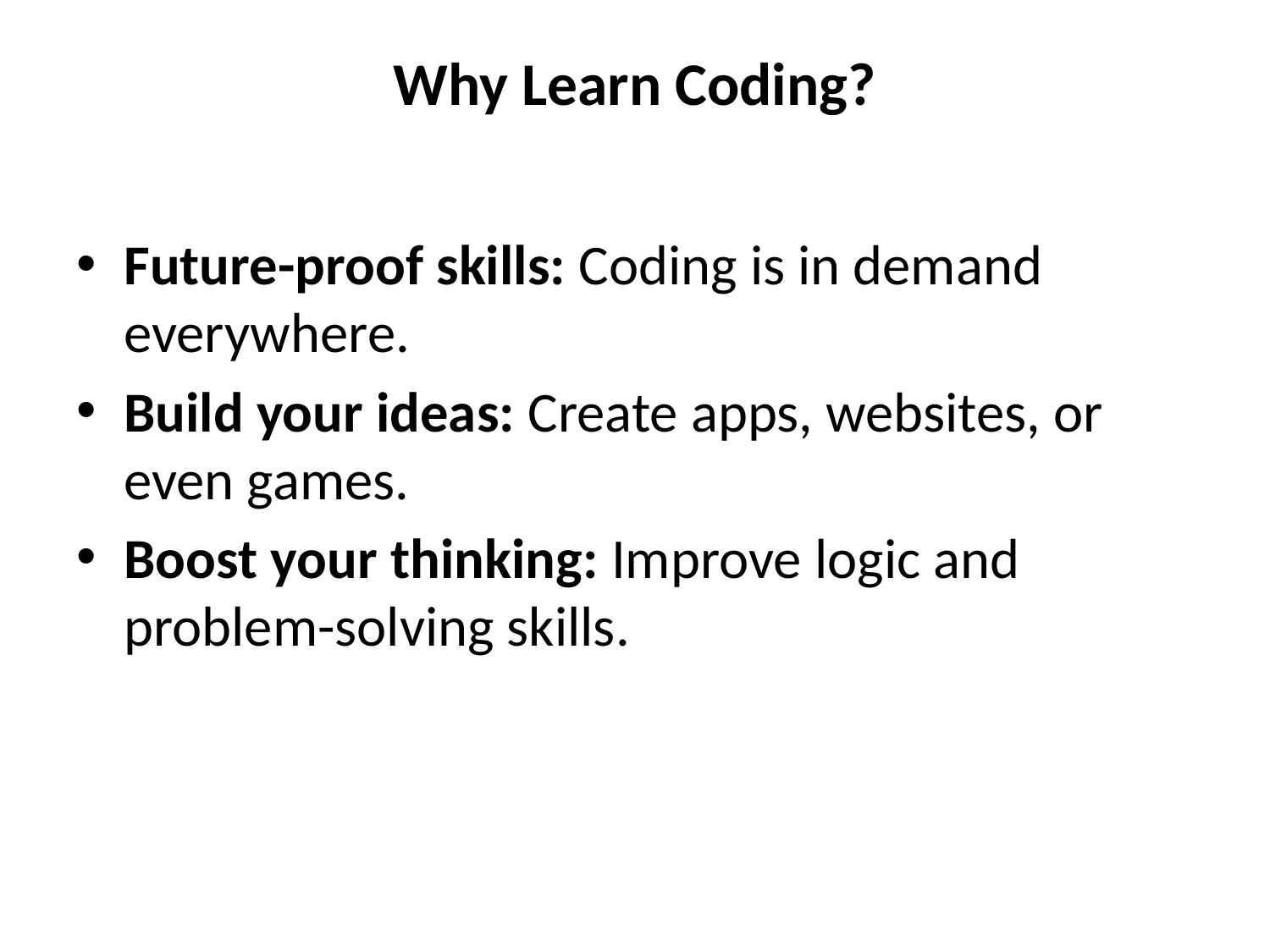

# Why Learn Coding?
Future-proof skills: Coding is in demand everywhere.
Build your ideas: Create apps, websites, or even games.
Boost your thinking: Improve logic and problem-solving skills.